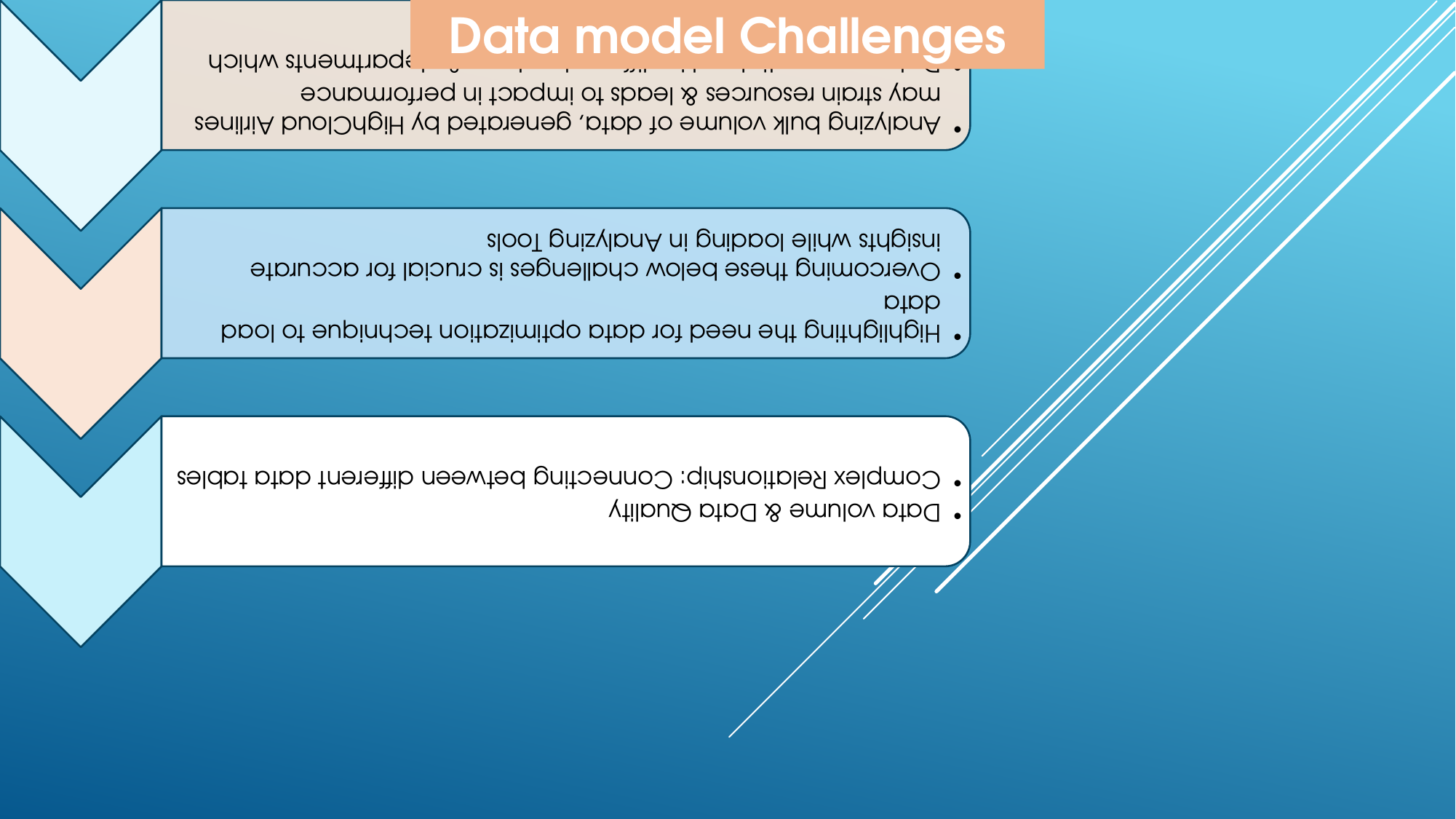

Data model Challenges

Analyzing bulk volume of data, generated by HighCloud Airlines may strain resources & leads to impact in performance
Data may partial zed in different systems & departments which leads to inconsistences and accuracies

Highlighting the need for data optimization technique to load data
Overcoming these below challenges is crucial for accurate insights while loading in Analyzing Tools

Data volume & Data Quality
Complex Relationship: Connecting between different data tables